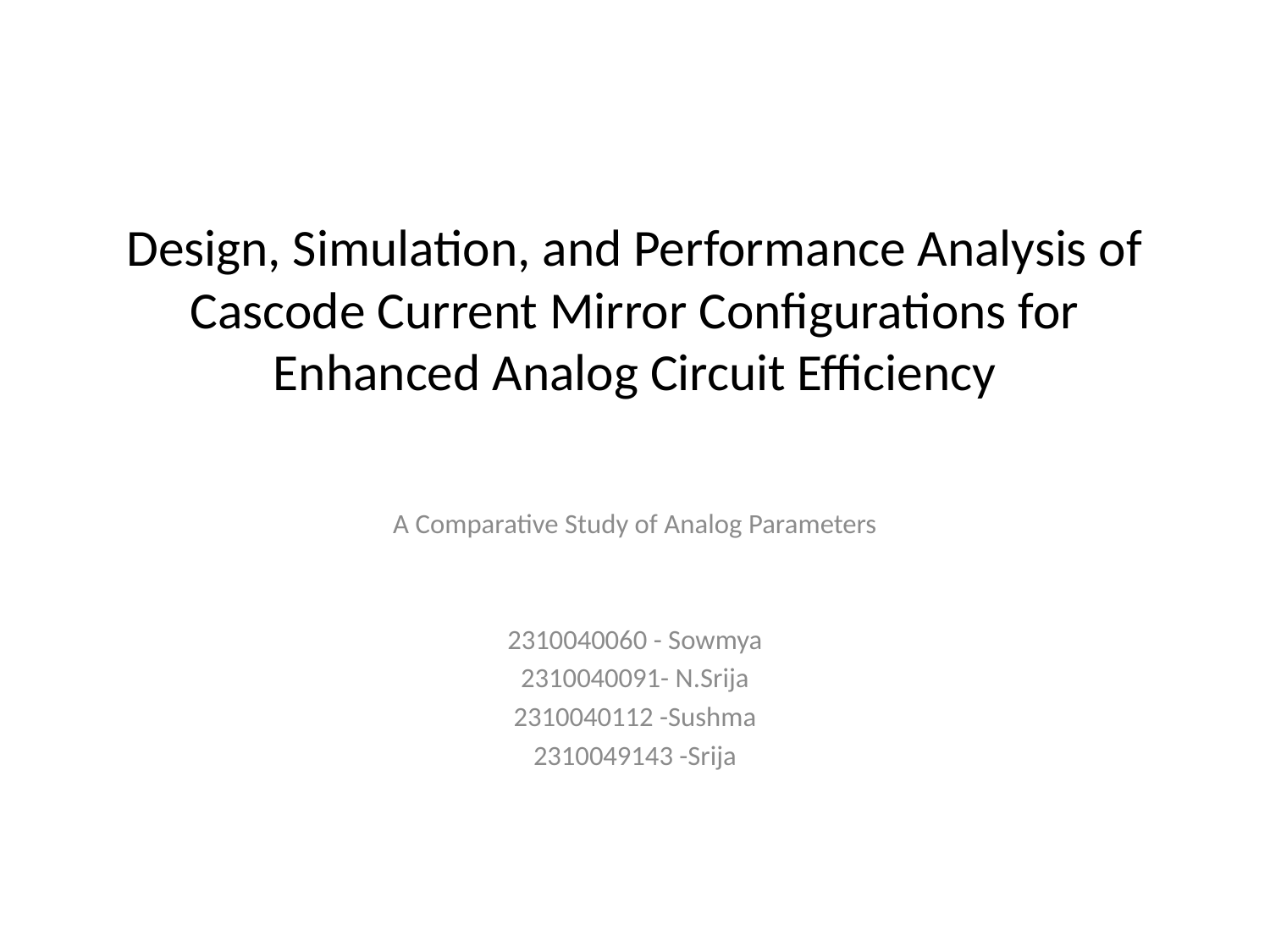

# Design, Simulation, and Performance Analysis of Cascode Current Mirror Configurations for Enhanced Analog Circuit Efficiency
A Comparative Study of Analog Parameters

2310040060 - Sowmya
2310040091- N.Srija
2310040112 -Sushma
2310049143 -Srija